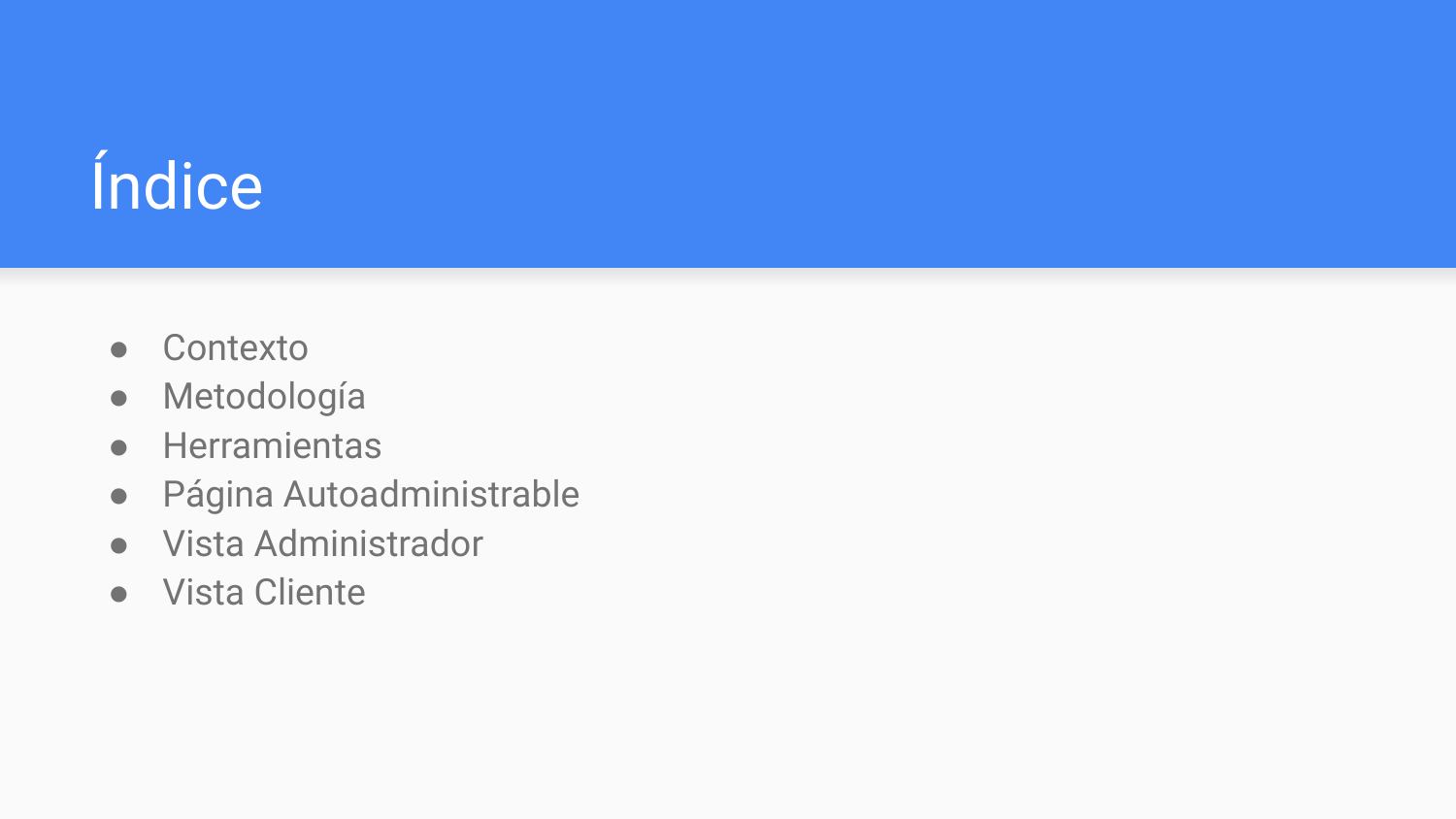

# Índice
Contexto
Metodología
Herramientas
Página Autoadministrable
Vista Administrador
Vista Cliente